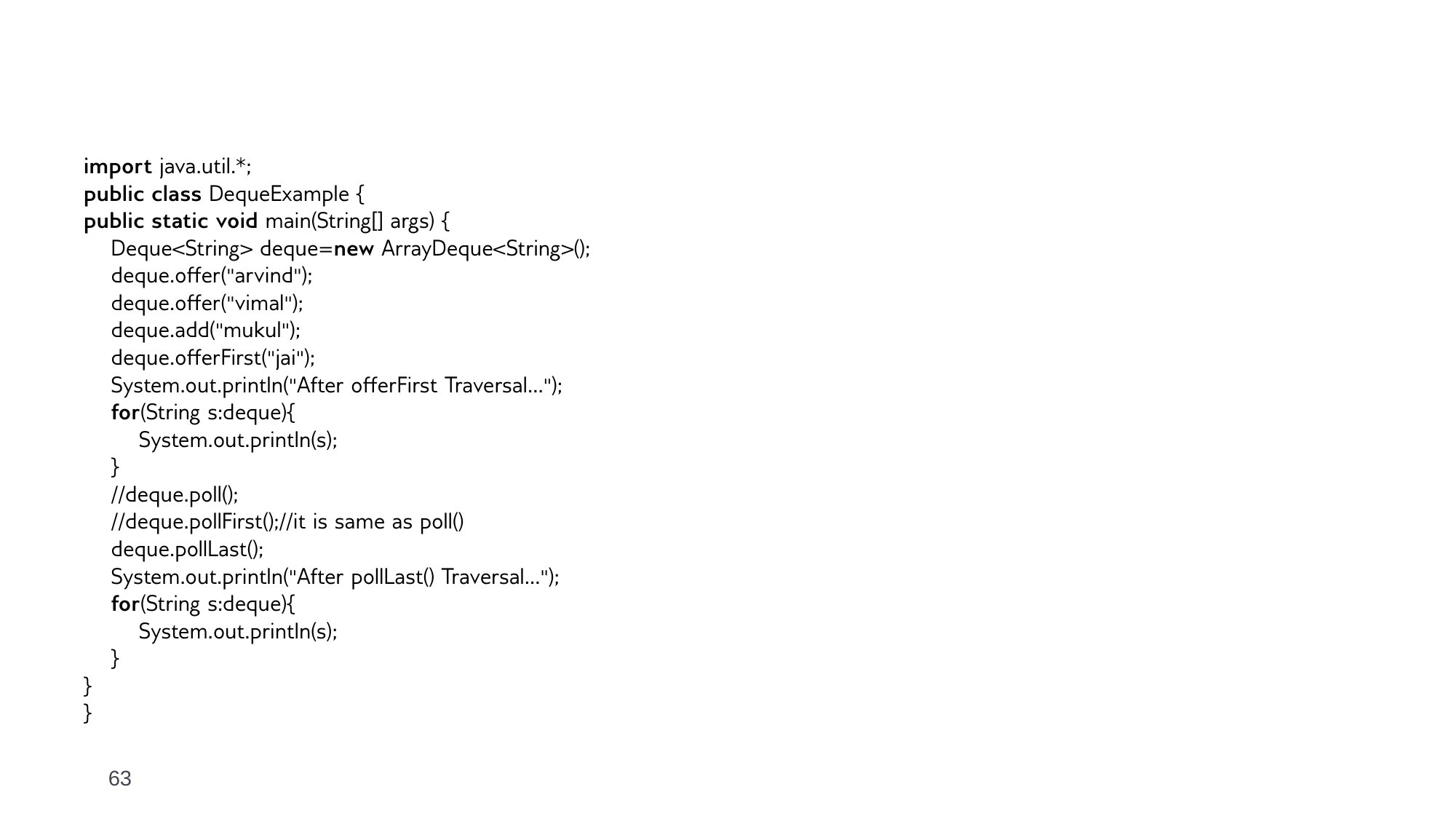

#
import java.util.*;
public class DequeExample {
public static void main(String[] args) {
    Deque<String> deque=new ArrayDeque<String>();
    deque.offer("arvind");
    deque.offer("vimal");
    deque.add("mukul");
    deque.offerFirst("jai");
    System.out.println("After offerFirst Traversal...");
    for(String s:deque){
        System.out.println(s);
    }
    //deque.poll();
    //deque.pollFirst();//it is same as poll()
    deque.pollLast();
    System.out.println("After pollLast() Traversal...");
    for(String s:deque){
        System.out.println(s);
    }
}
}

63